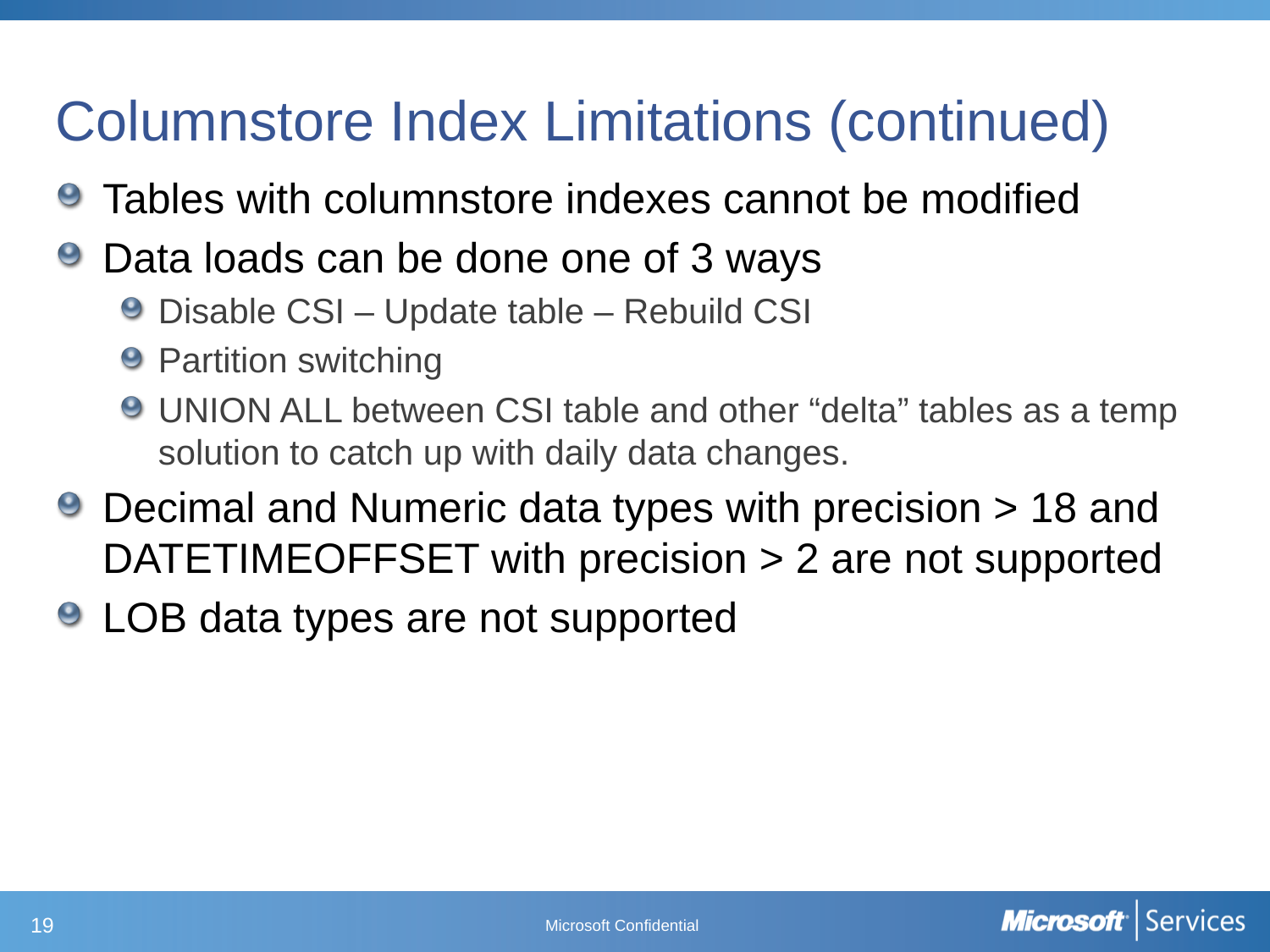

# Columnstore Index Limitations (continued)
Tables with columnstore indexes cannot be modified
Data loads can be done one of 3 ways
Disable CSI – Update table – Rebuild CSI
Partition switching
UNION ALL between CSI table and other “delta” tables as a temp solution to catch up with daily data changes.
Decimal and Numeric data types with precision > 18 and DATETIMEOFFSET with precision > 2 are not supported
LOB data types are not supported
Microsoft Confidential
19